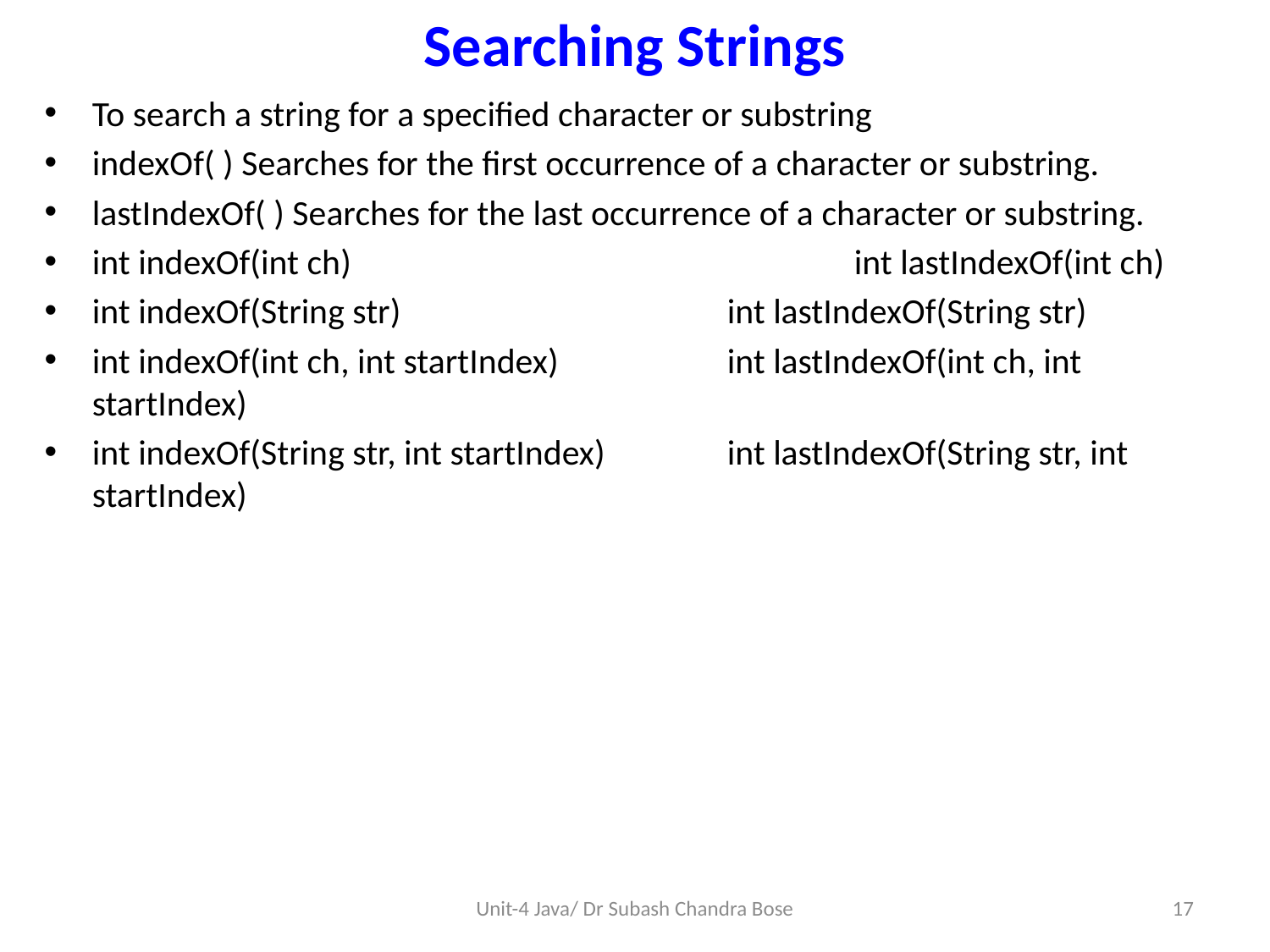

# Searching Strings
To search a string for a specified character or substring
indexOf( ) Searches for the first occurrence of a character or substring.
lastIndexOf( ) Searches for the last occurrence of a character or substring.
int indexOf(int ch)				int lastIndexOf(int ch)
int indexOf(String str)			int lastIndexOf(String str)
int indexOf(int ch, int startIndex)		int lastIndexOf(int ch, int startIndex)
int indexOf(String str, int startIndex)	int lastIndexOf(String str, int startIndex)
Unit-4 Java/ Dr Subash Chandra Bose
17